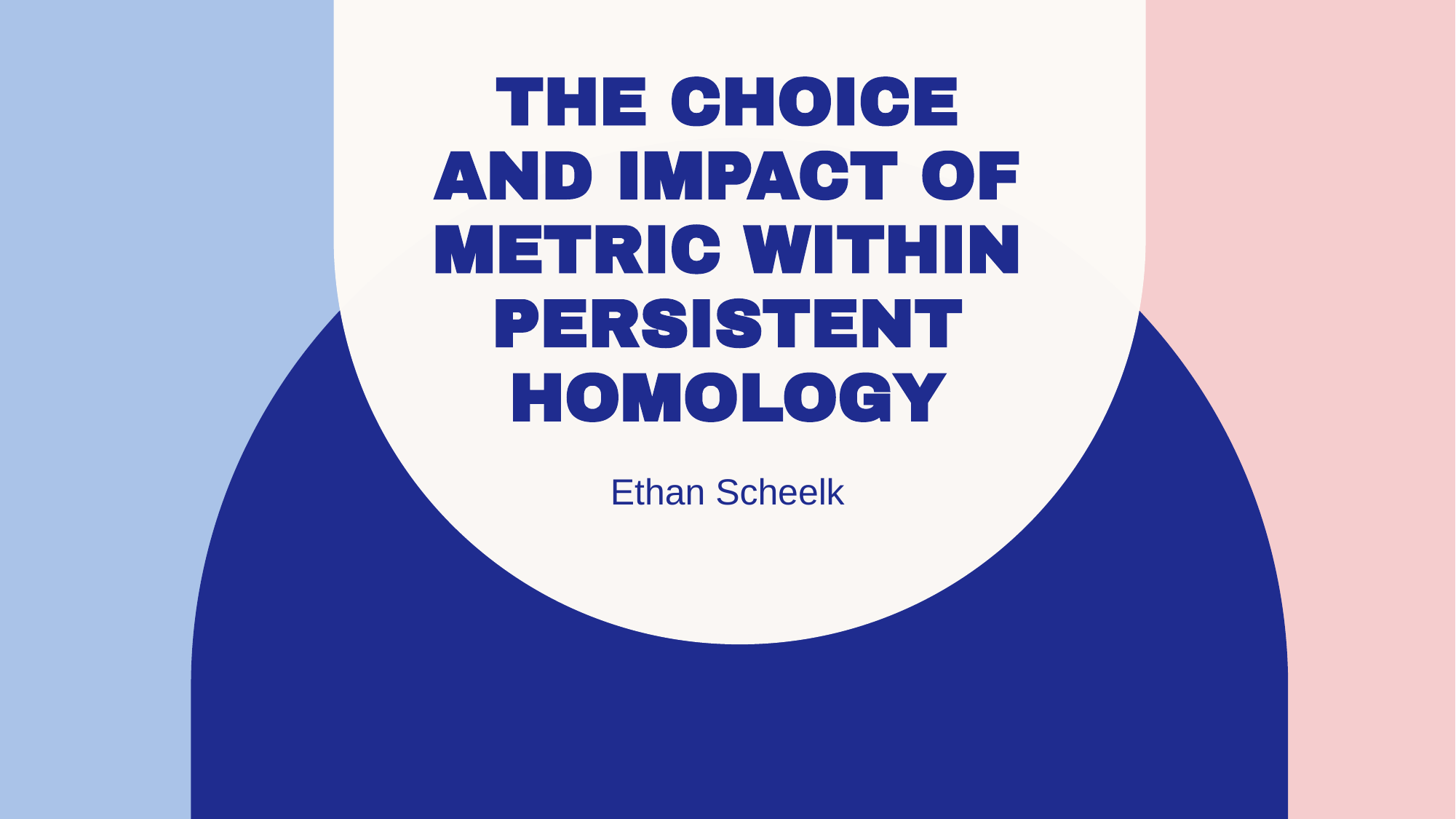

# The choice and impact of metric within Persistent Homology
Ethan Scheelk